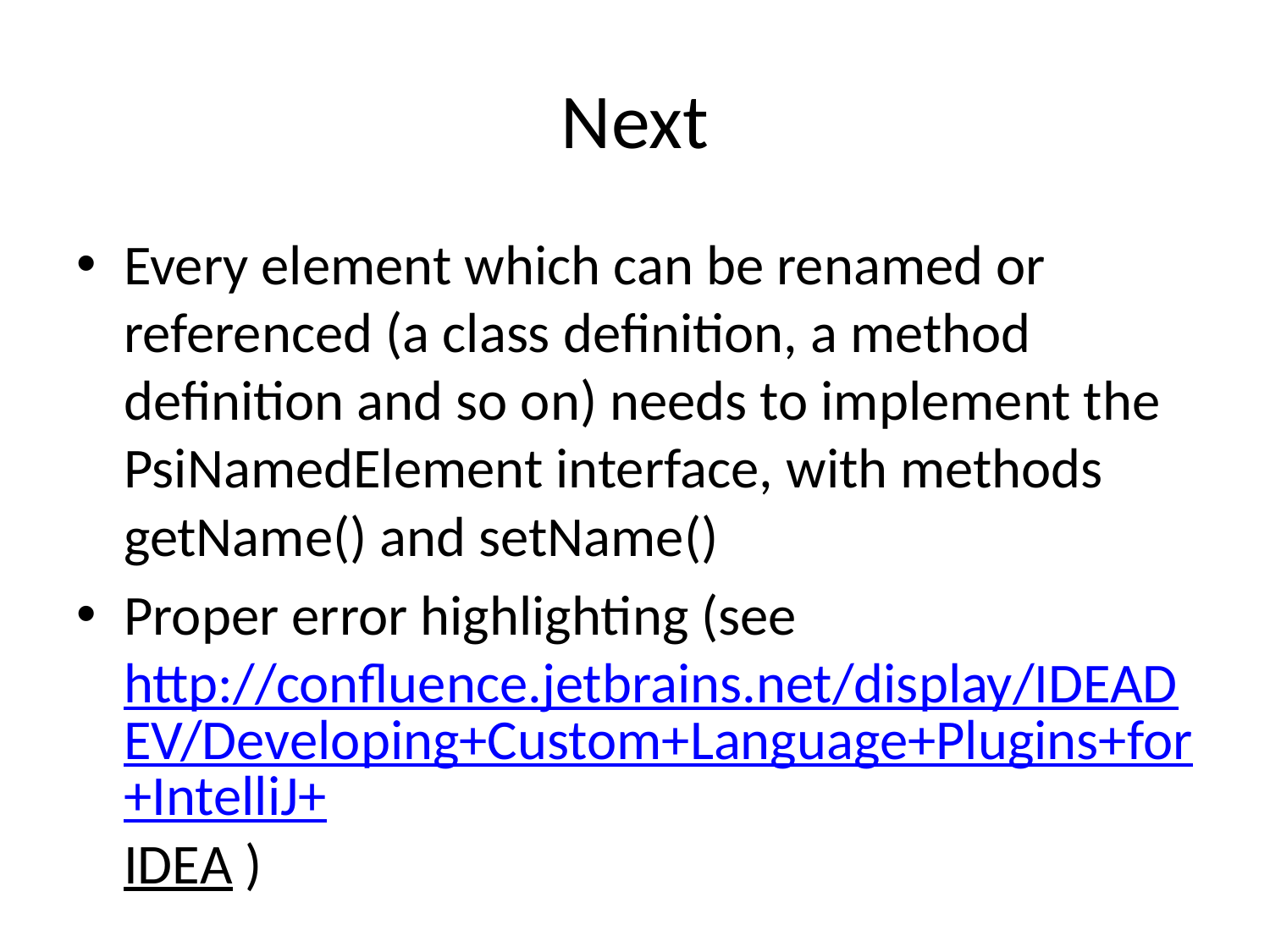

# Next
Every element which can be renamed or referenced (a class definition, a method definition and so on) needs to implement the PsiNamedElement interface, with methods getName() and setName()
Proper error highlighting (see http://confluence.jetbrains.net/display/IDEADEV/Developing+Custom+Language+Plugins+for+IntelliJ+IDEA )